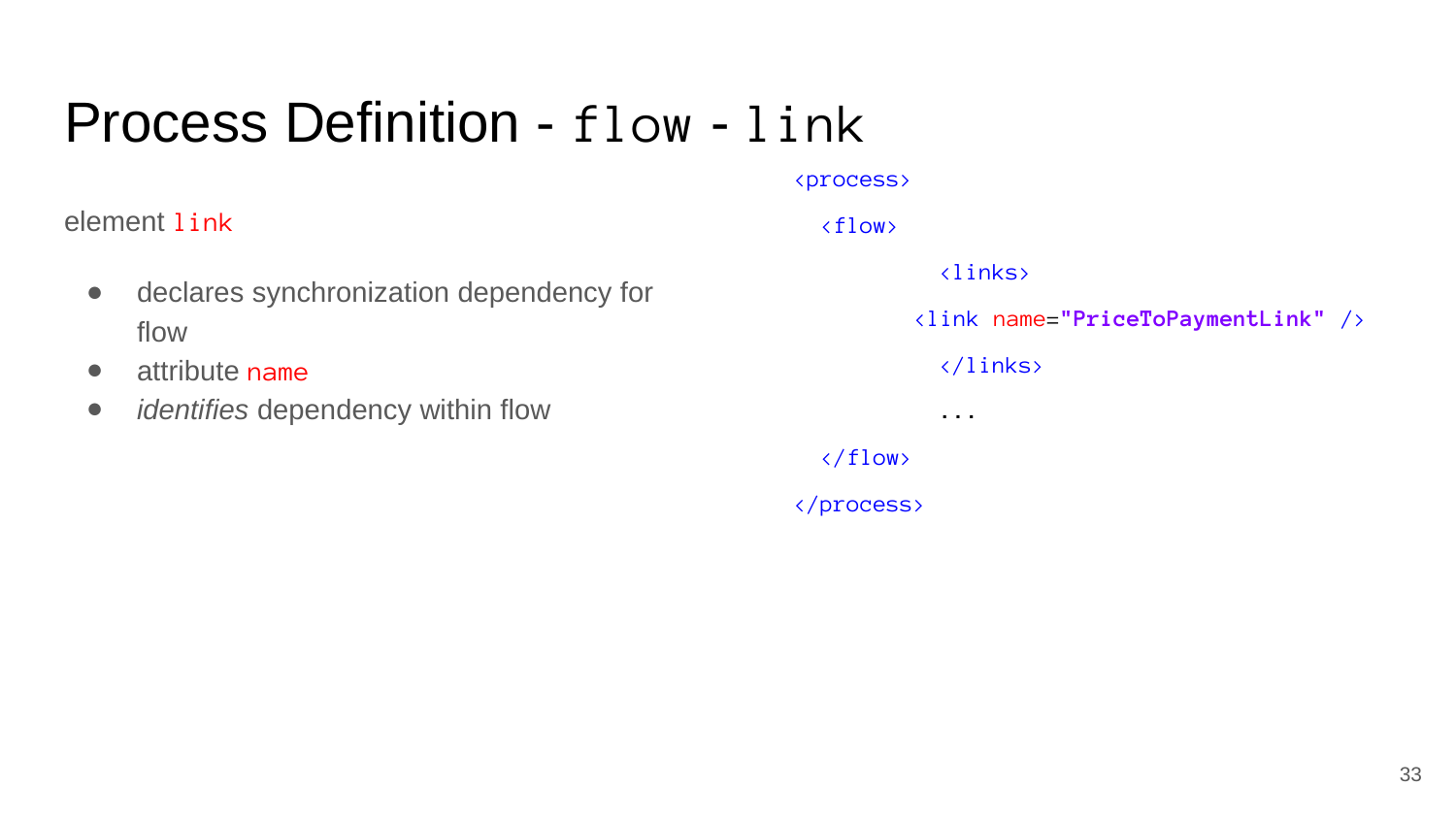

# Process Definition - flow - link
<process>
  <flow>
	<links>
         <link name="PriceToPaymentLink" />
	</links>
	...
  </flow>
</process>
element link
declares synchronization dependency for flow
attribute name
identifies dependency within flow
33